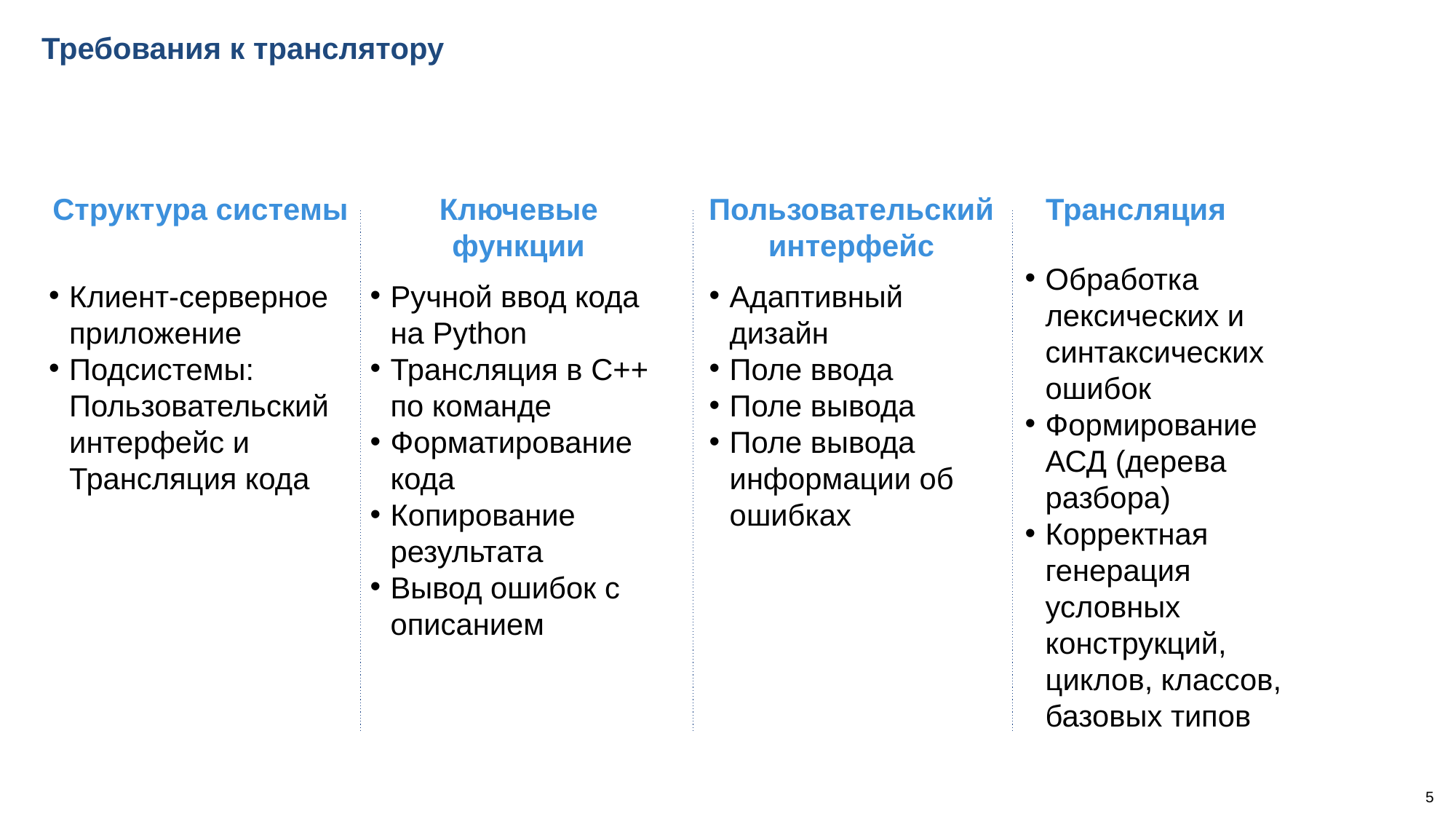

Требования к транслятору
Пользовательский интерфейс
Трансляция
Структура системы
Ключевые функции
Обработка лексических и синтаксических ошибок
Формирование АСД (дерева разбора)
Корректная генерация условных конструкций, циклов, классов, базовых типов
Клиент-серверное приложение
Подсистемы: Пользовательский интерфейс и Трансляция кода
Ручной ввод кода на Python
Трансляция в C++ по команде
Форматирование кода
Копирование результата
Вывод ошибок с описанием
Адаптивный дизайн
Поле ввода
Поле вывода
Поле вывода информации об ошибках
5